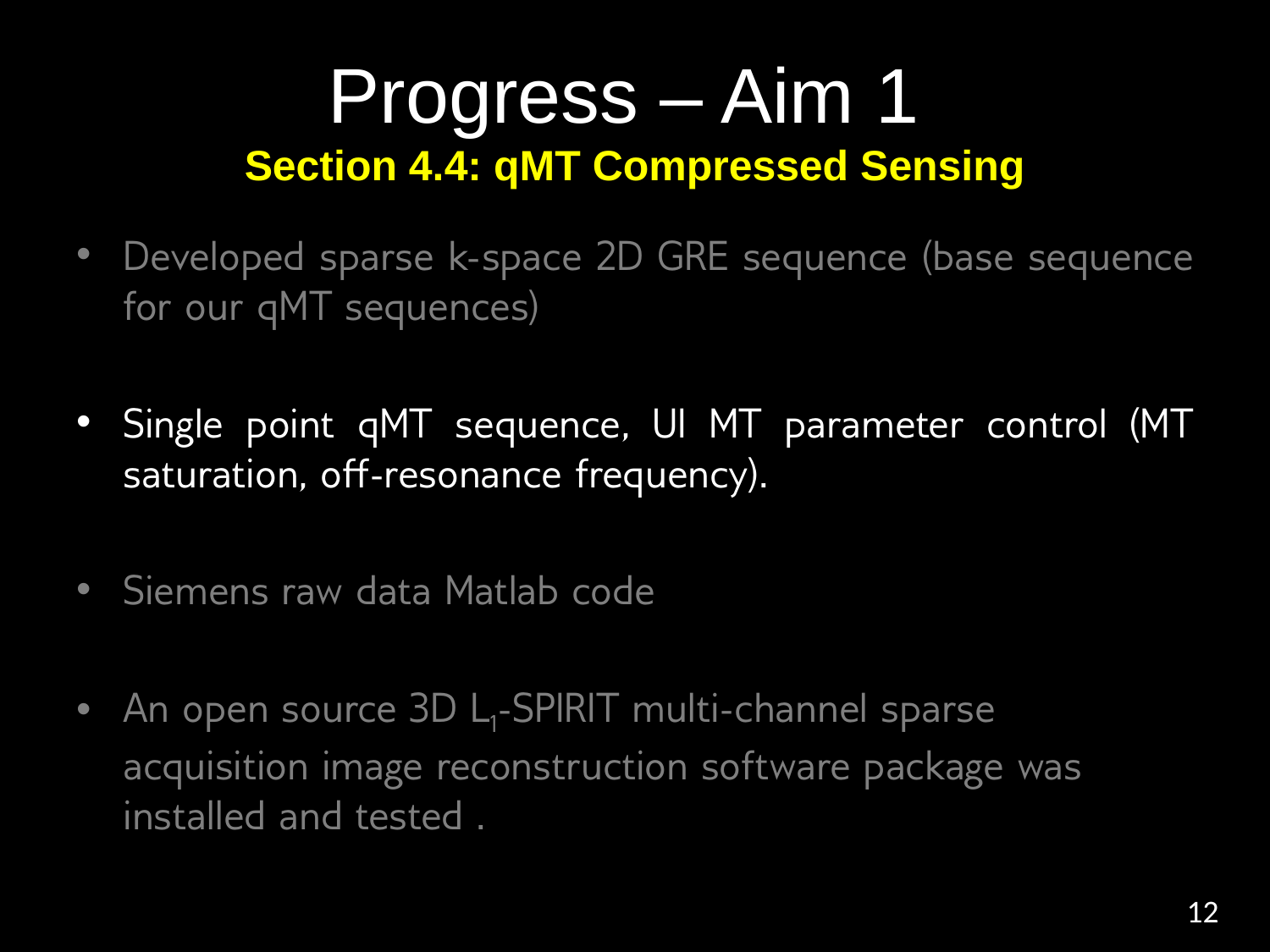

# Progress – Aim 1 Section 4.4: qMT Compressed Sensing

Developed sparse k-space 2D GRE sequence (base sequence for our qMT sequences)

Single point qMT sequence, UI MT parameter control (MT saturation, off-resonance frequency).

Siemens raw data Matlab code

An open source 3D L1-SPIRIT multi-channel sparse acquisition image reconstruction software package was installed and tested .

12